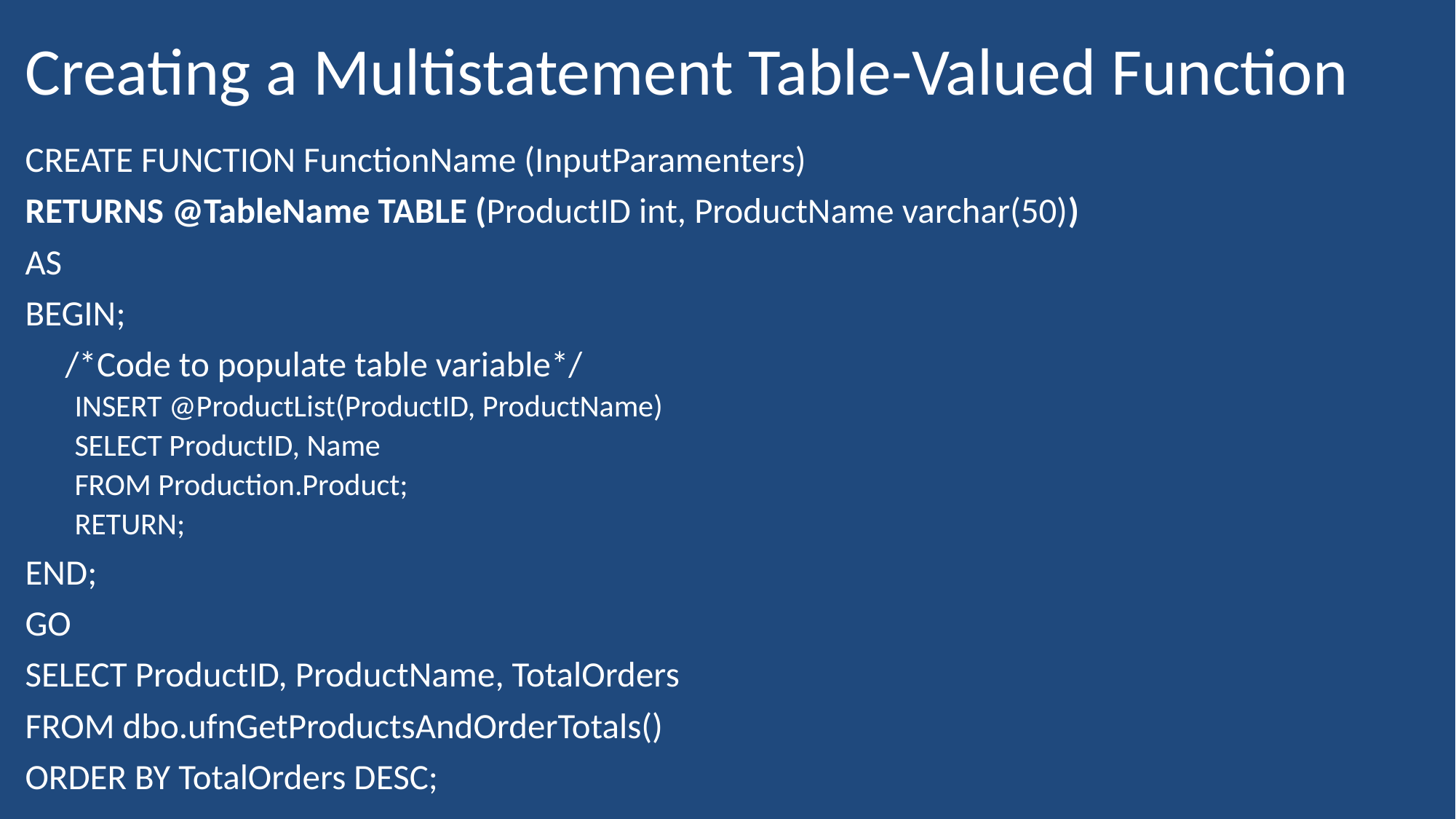

# Creating a Multistatement Table-Valued Function
CREATE FUNCTION FunctionName (InputParamenters)
RETURNS @TableName TABLE (ProductID int, ProductName varchar(50))
AS
BEGIN;
     /*Code to populate table variable*/
INSERT @ProductList(ProductID, ProductName)
SELECT ProductID, Name
FROM Production.Product;
RETURN;
END;
GO
SELECT ProductID, ProductName, TotalOrders
FROM dbo.ufnGetProductsAndOrderTotals()
ORDER BY TotalOrders DESC;